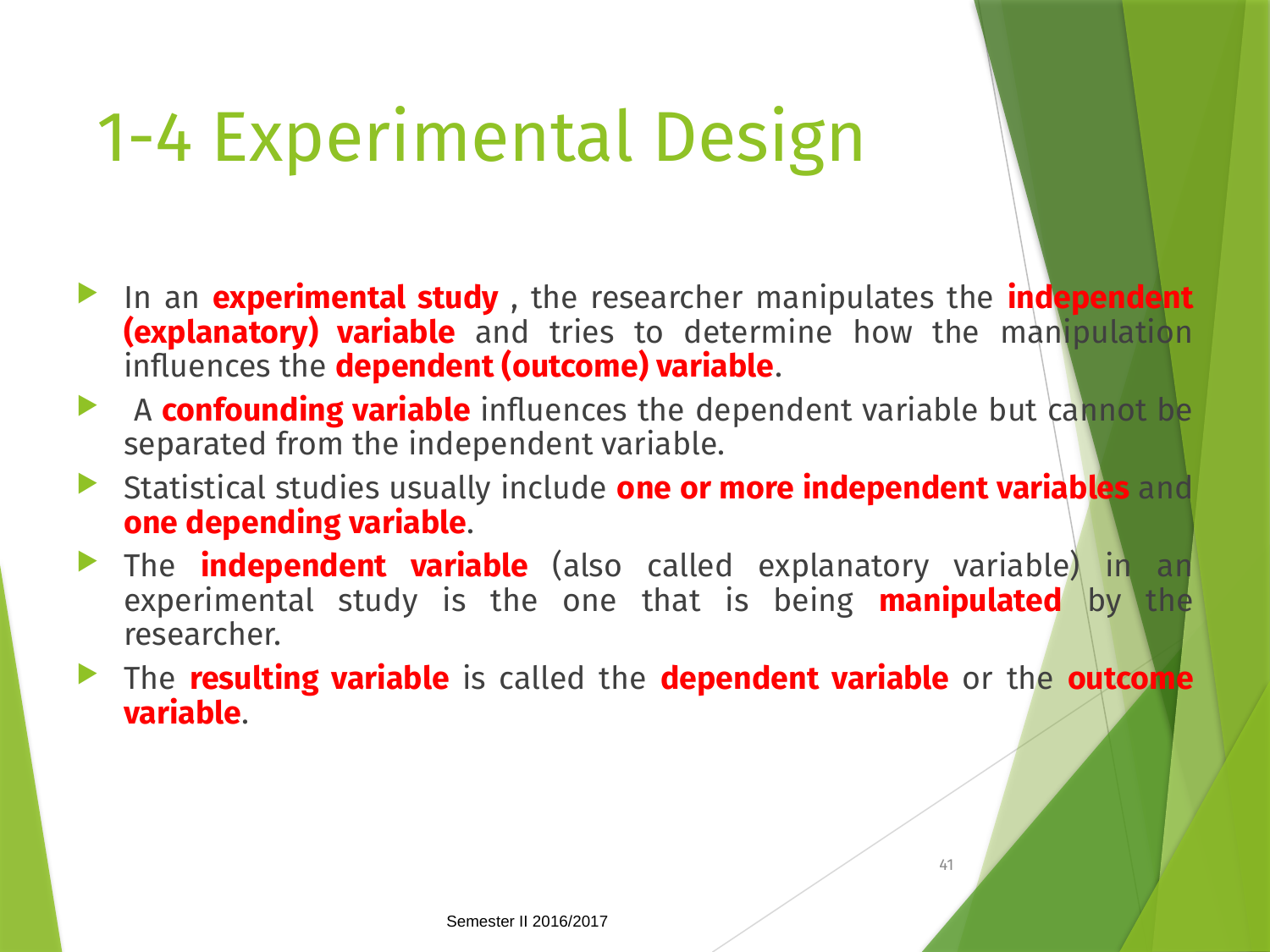

# 1-4 Experimental Design
In an experimental study , the researcher manipulates the independent (explanatory) variable and tries to determine how the manipulation influences the dependent (outcome) variable.
 A confounding variable influences the dependent variable but cannot be separated from the independent variable.
Statistical studies usually include one or more independent variables and one depending variable.
The independent variable (also called explanatory variable) in an experimental study is the one that is being manipulated by the researcher.
The resulting variable is called the dependent variable or the outcome variable.

41
Semester II 2016/2017